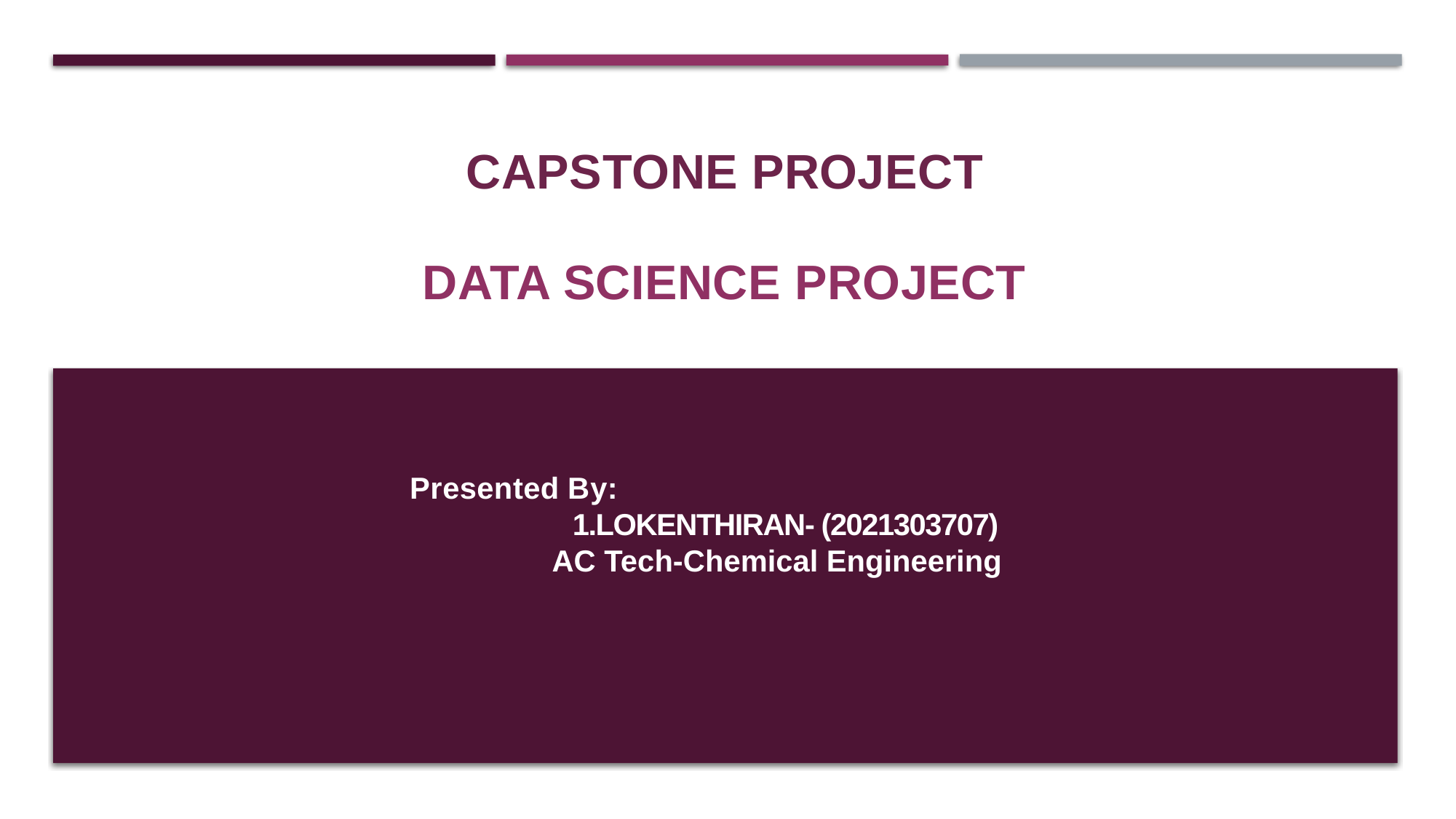

CAPSTONE PROJECT
#
DATA SCIENCE PROJECT

Presented By:
1.LOKENTHIRAN- (2021303707)
 AC Tech-Chemical Engineering